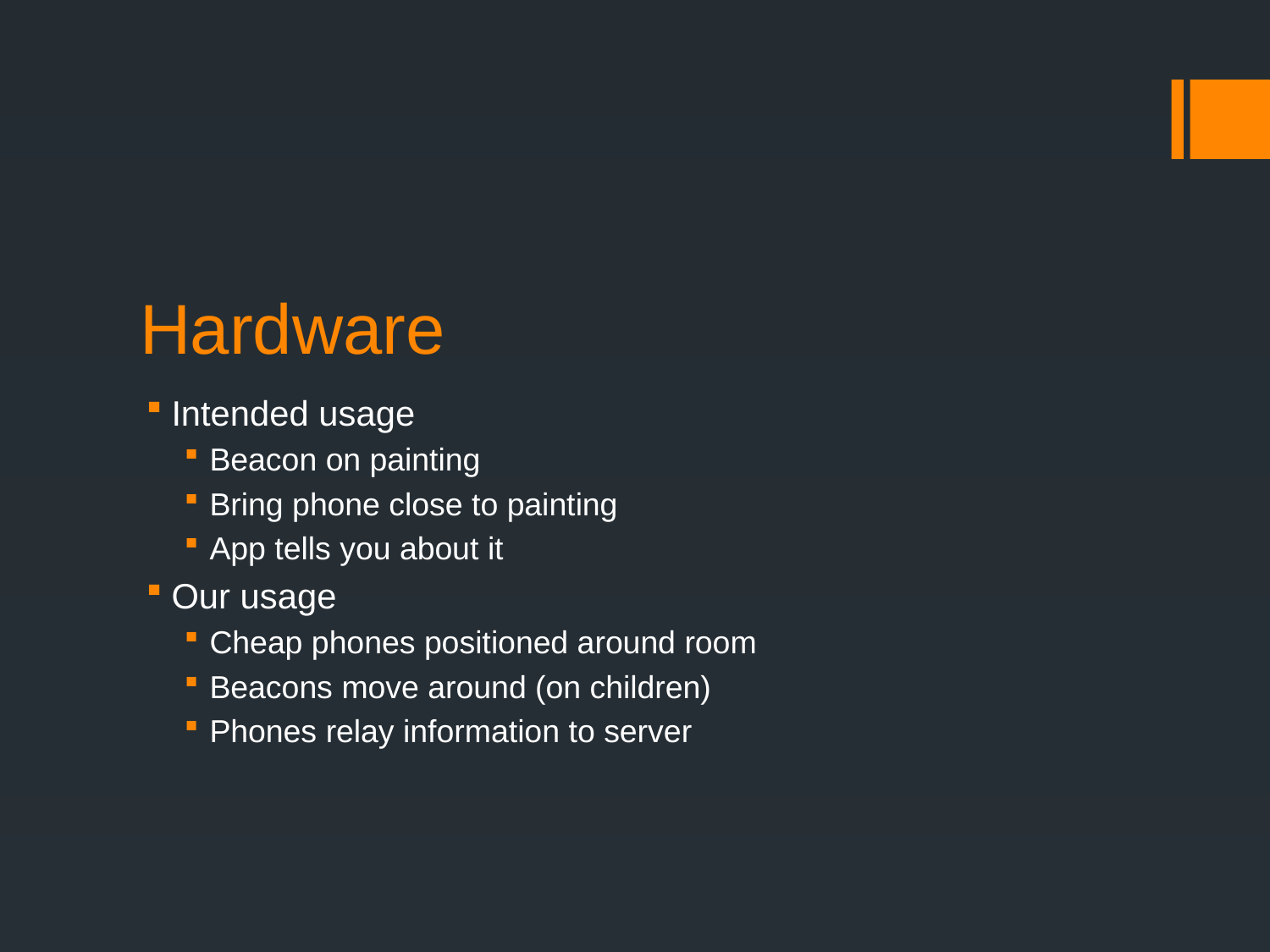

# Hardware
Intended usage
Beacon on painting
Bring phone close to painting
App tells you about it
Our usage
Cheap phones positioned around room
Beacons move around (on children)
Phones relay information to server